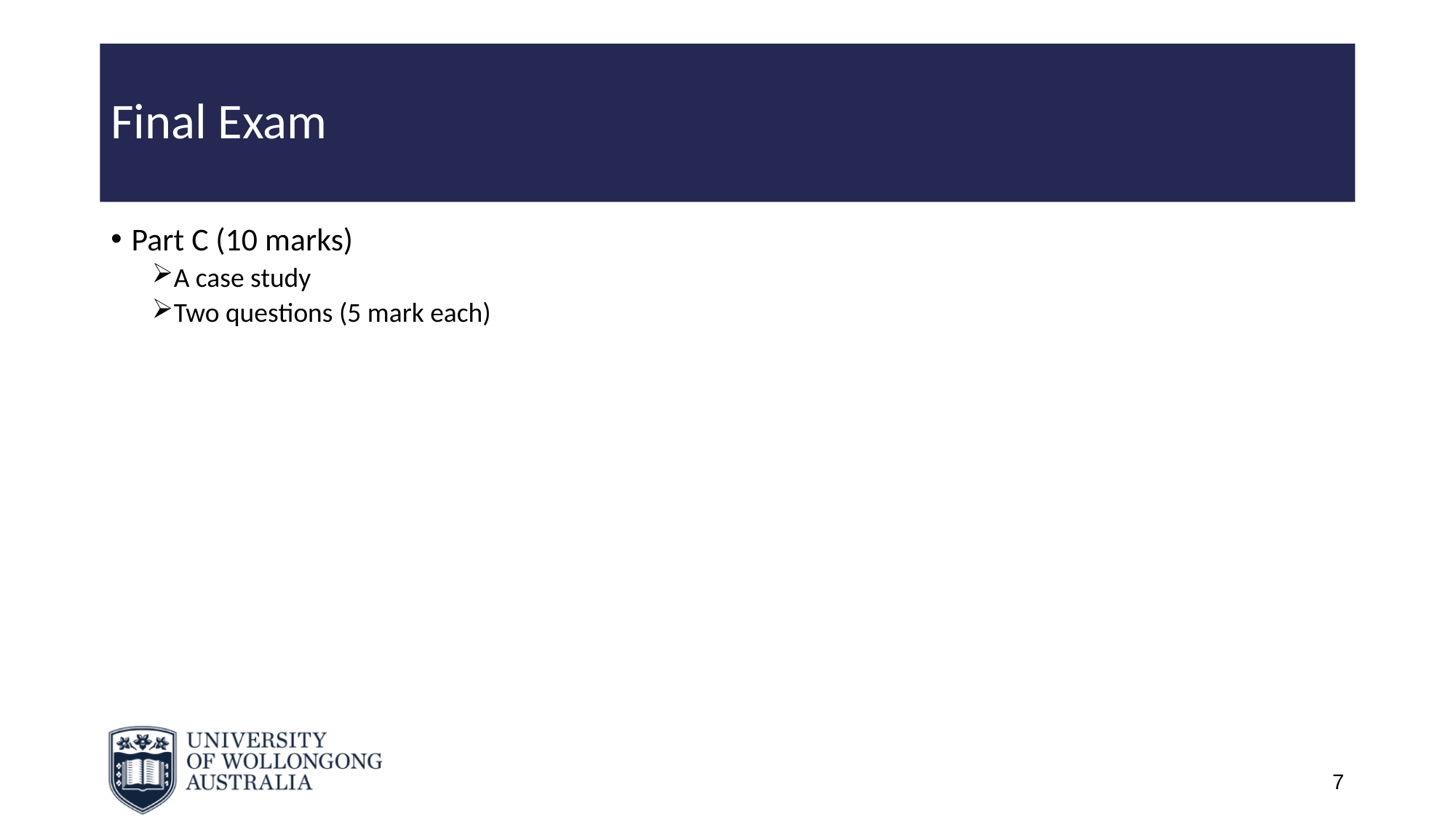

# Final Exam
Part C (10 marks)
A case study
Two questions (5 mark each)
7